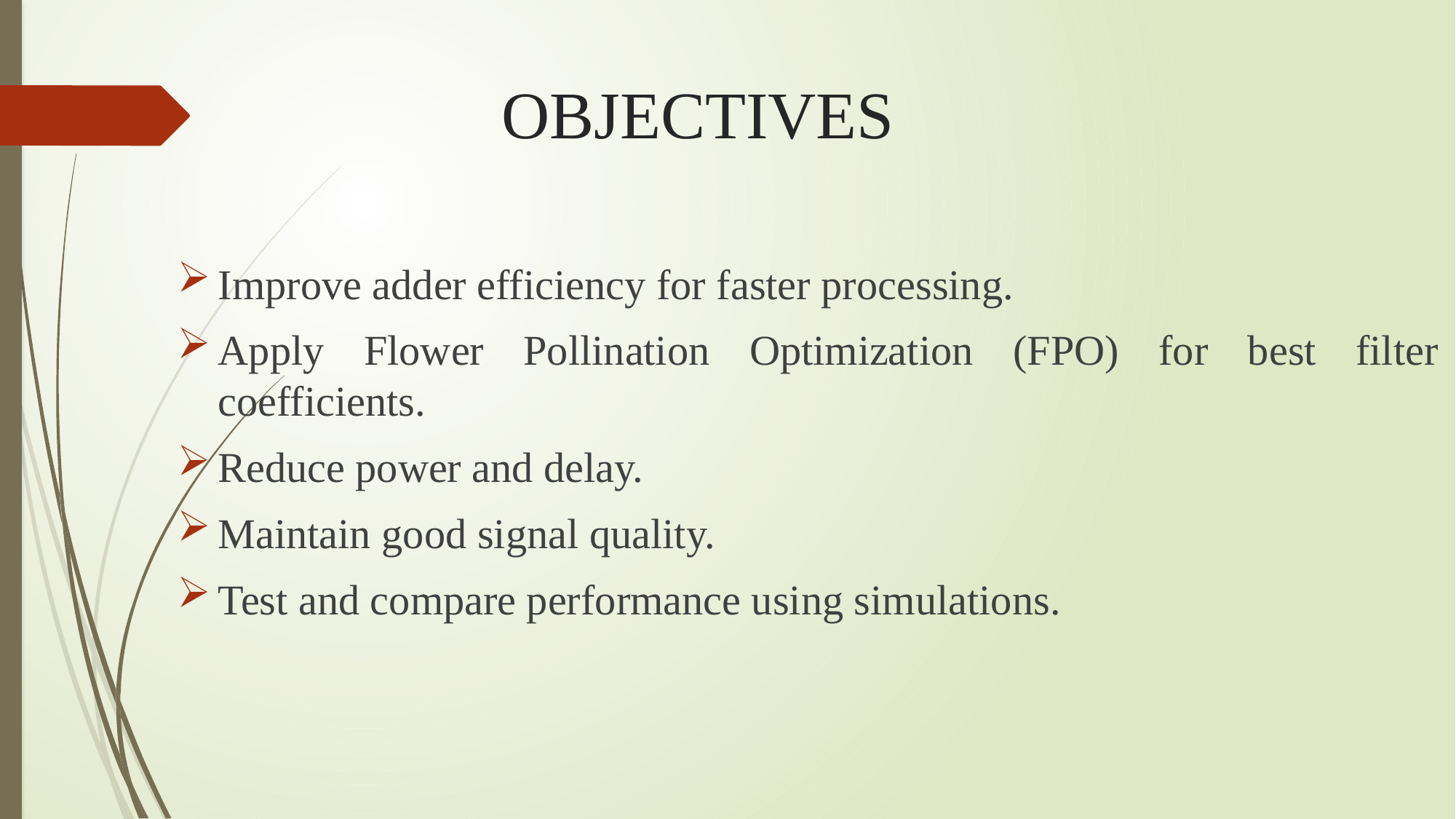

# OBJECTIVES
Improve adder efficiency for faster processing.
Apply Flower Pollination Optimization (FPO) for best filter coefficients.
Reduce power and delay.
Maintain good signal quality.
Test and compare performance using simulations.